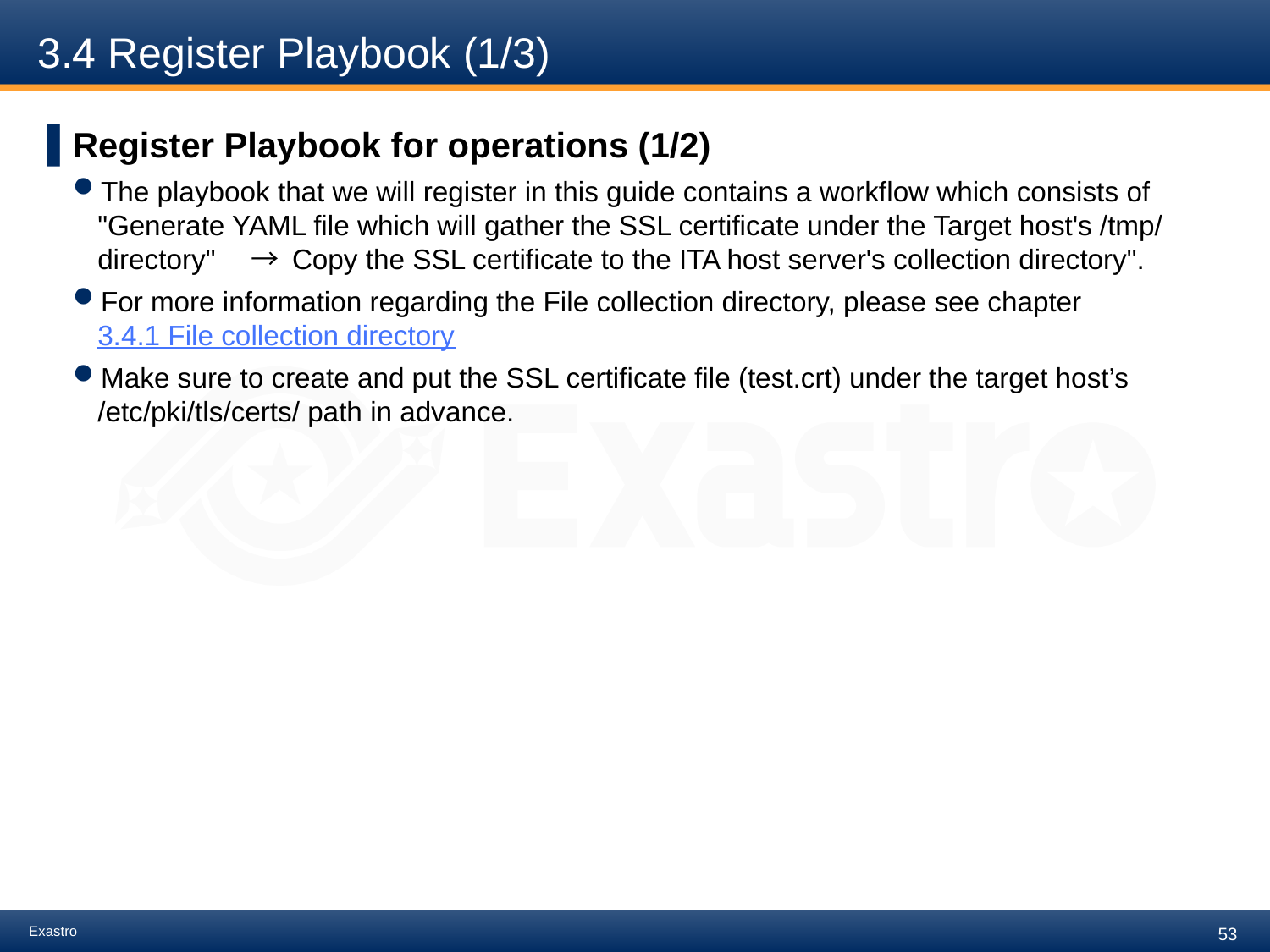

# 3.4 Register Playbook (1/3)
Register Playbook for operations (1/2)
The playbook that we will register in this guide contains a workflow which consists of "Generate YAML file which will gather the SSL certificate under the Target host's /tmp/ directory"　→ Copy the SSL certificate to the ITA host server's collection directory".
For more information regarding the File collection directory, please see chapter 3.4.1 File collection directory
Make sure to create and put the SSL certificate file (test.crt) under the target host’s /etc/pki/tls/certs/ path in advance.